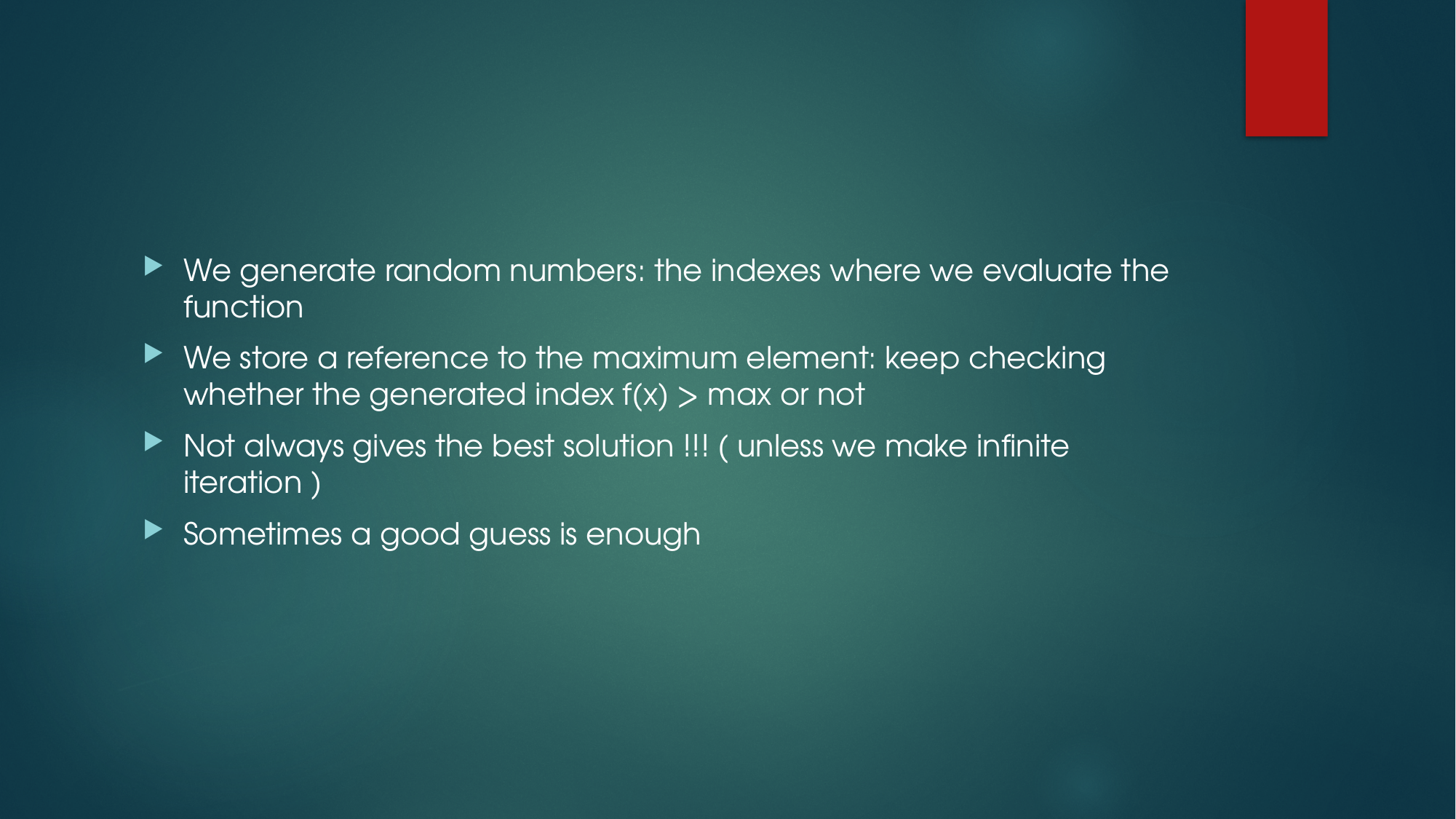

#
We generate random numbers: the indexes where we evaluate the function
We store a reference to the maximum element: keep checking whether the generated index f(x) > max or not
Not always gives the best solution !!! ( unless we make infinite iteration )
Sometimes a good guess is enough